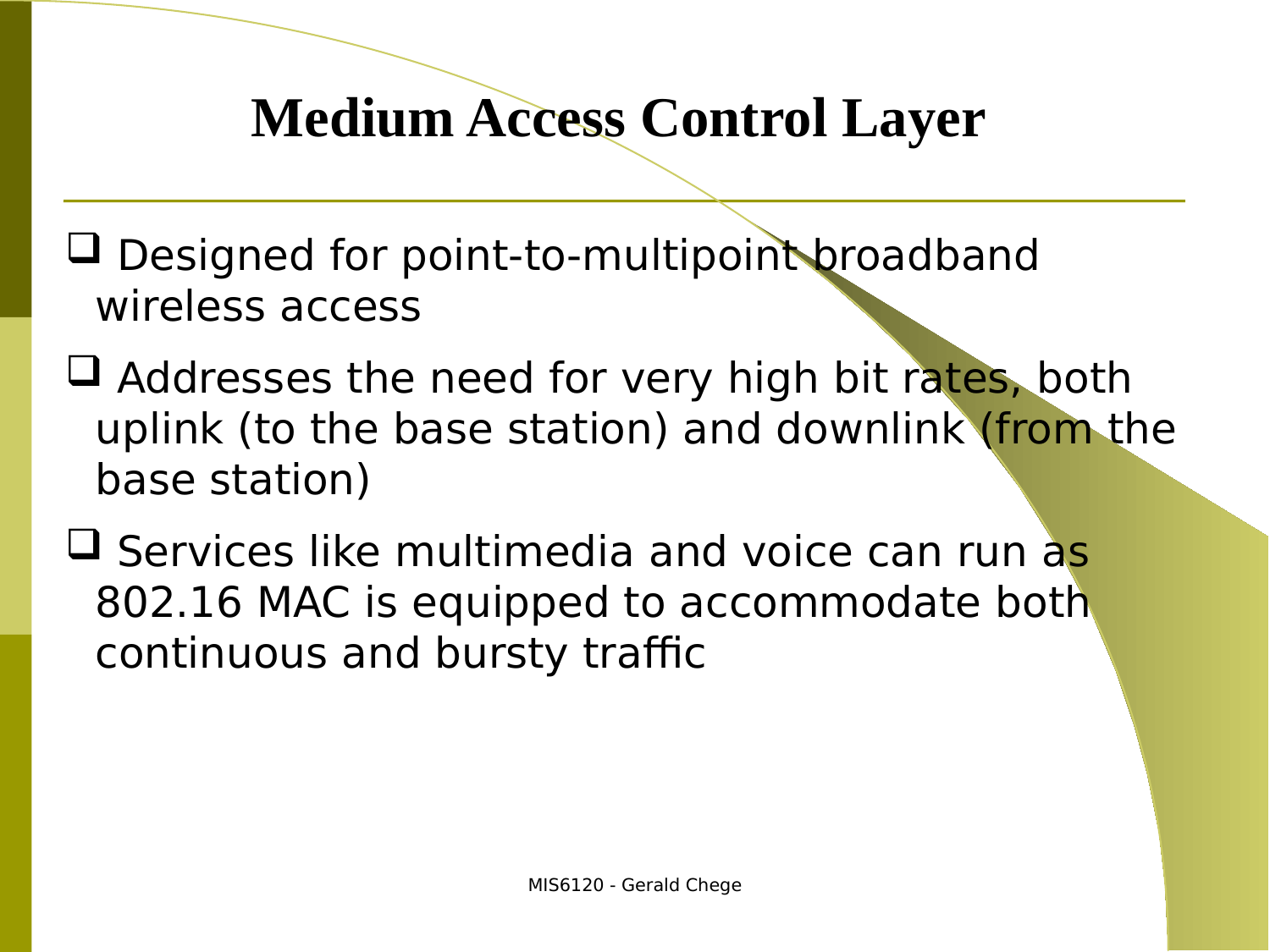

Medium Access Control Layer
 Designed for point-to-multipoint broadband wireless access
 Addresses the need for very high bit rates, both uplink (to the base station) and downlink (from the base station)
 Services like multimedia and voice can run as 802.16 MAC is equipped to accommodate both continuous and bursty traffic

MIS6120 - Gerald Chege